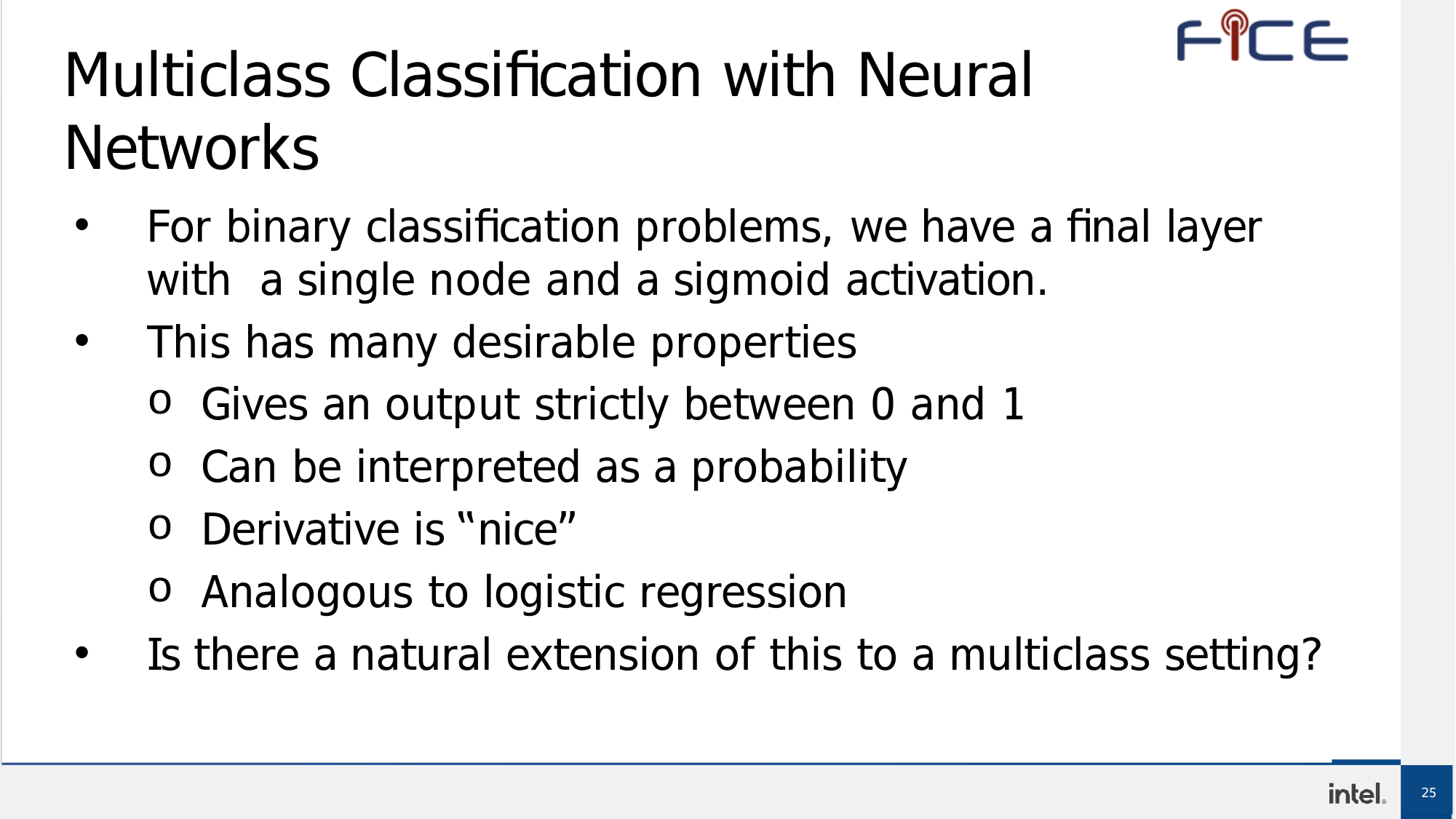

# Multiclass Classification with Neural Networks
For binary classification problems, we have a final layer with  a single node and a sigmoid activation.
This has many desirable properties
Gives an output strictly between 0 and 1
Can be interpreted as a probability
Derivative is “nice”
Analogous to logistic regression
Is there a natural extension of this to a multiclass setting?
25